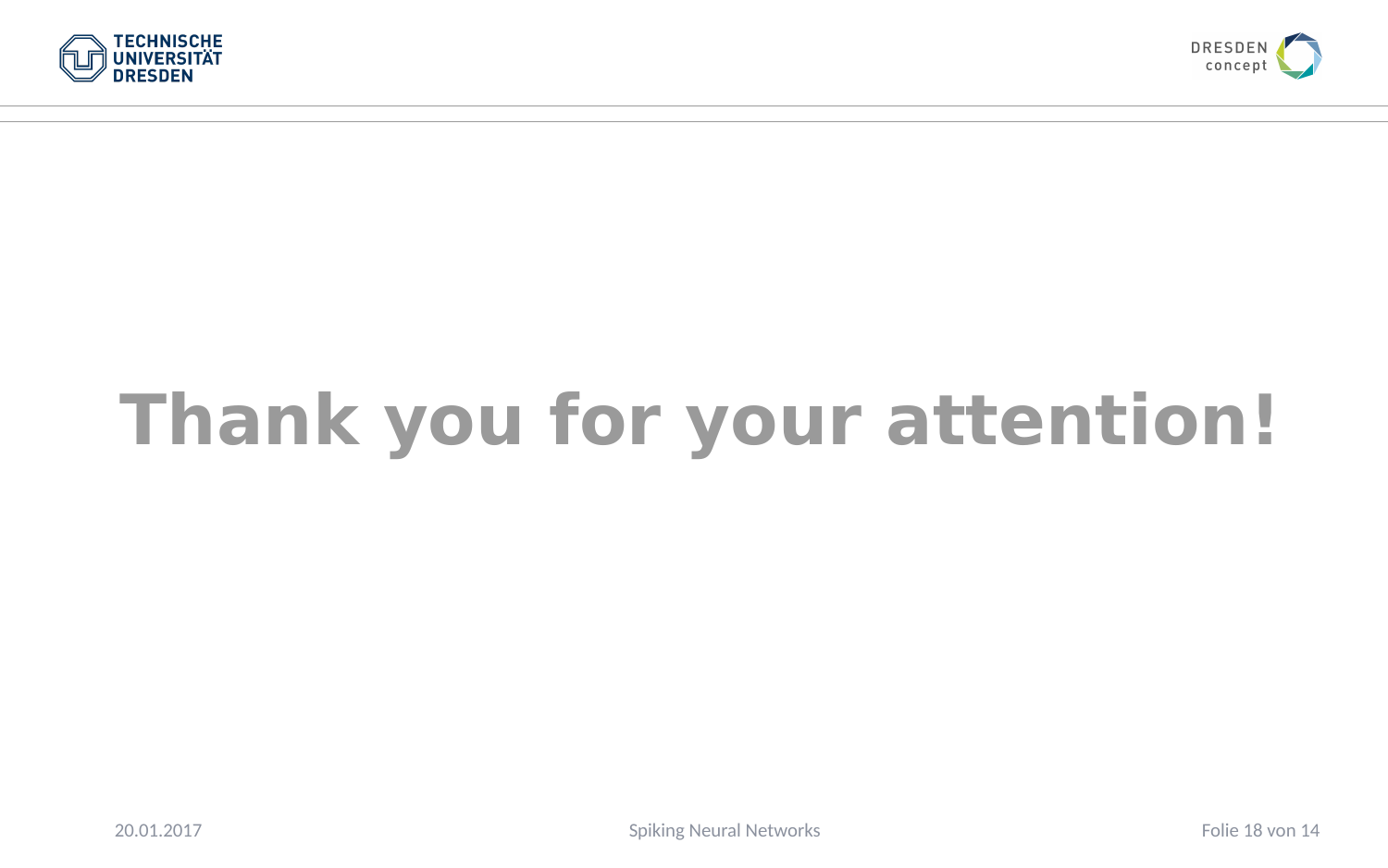

Thank you for your attention!
20.01.2017
Folie 18 von 14
Spiking Neural Networks